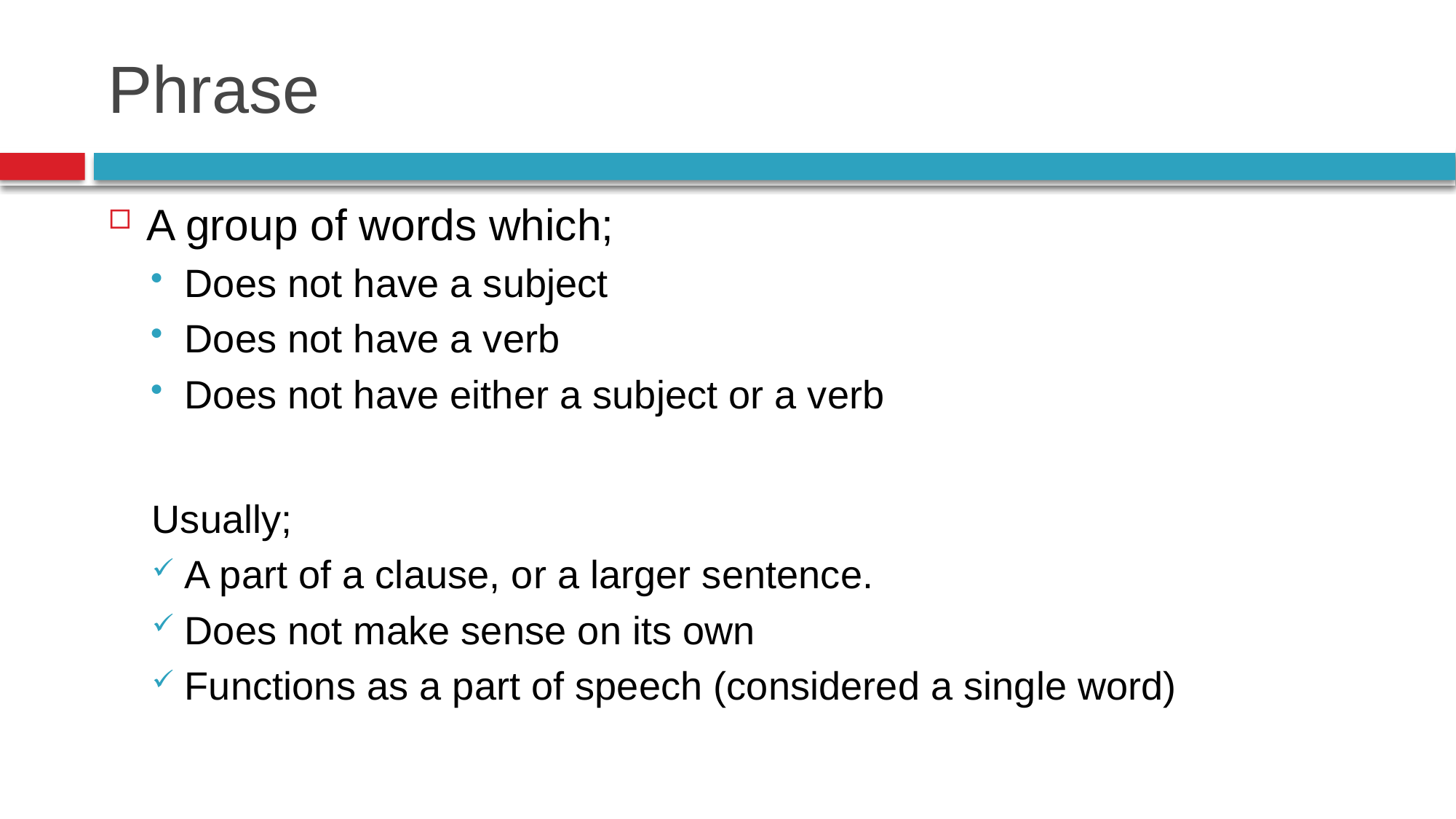

# Phrase
A group of words which;
Does not have a subject
Does not have a verb
Does not have either a subject or a verb

Usually;
A part of a clause, or a larger sentence.
Does not make sense on its own
Functions as a part of speech (considered a single word)